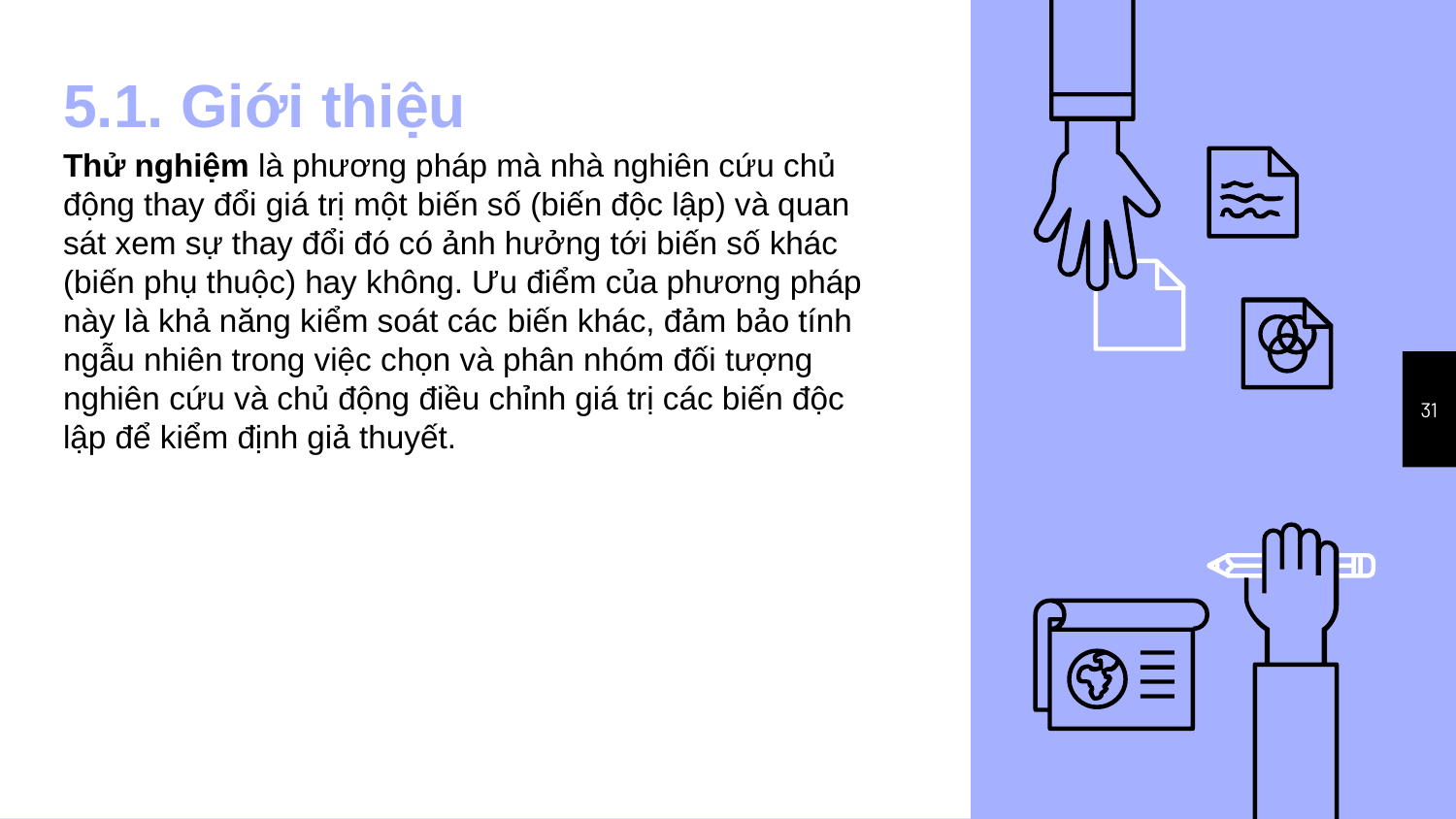

# 5.1. Giới thiệu
Thử nghiệm là phương pháp mà nhà nghiên cứu chủ động thay đổi giá trị một biến số (biến độc lập) và quan sát xem sự thay đổi đó có ảnh hưởng tới biến số khác
(biến phụ thuộc) hay không. Ưu điểm của phương pháp này là khả năng kiểm soát các biến khác, đảm bảo tính ngẫu nhiên trong việc chọn và phân nhóm đối tượng nghiên cứu và chủ động điều chỉnh giá trị các biến độc lập để kiểm định giả thuyết.
31